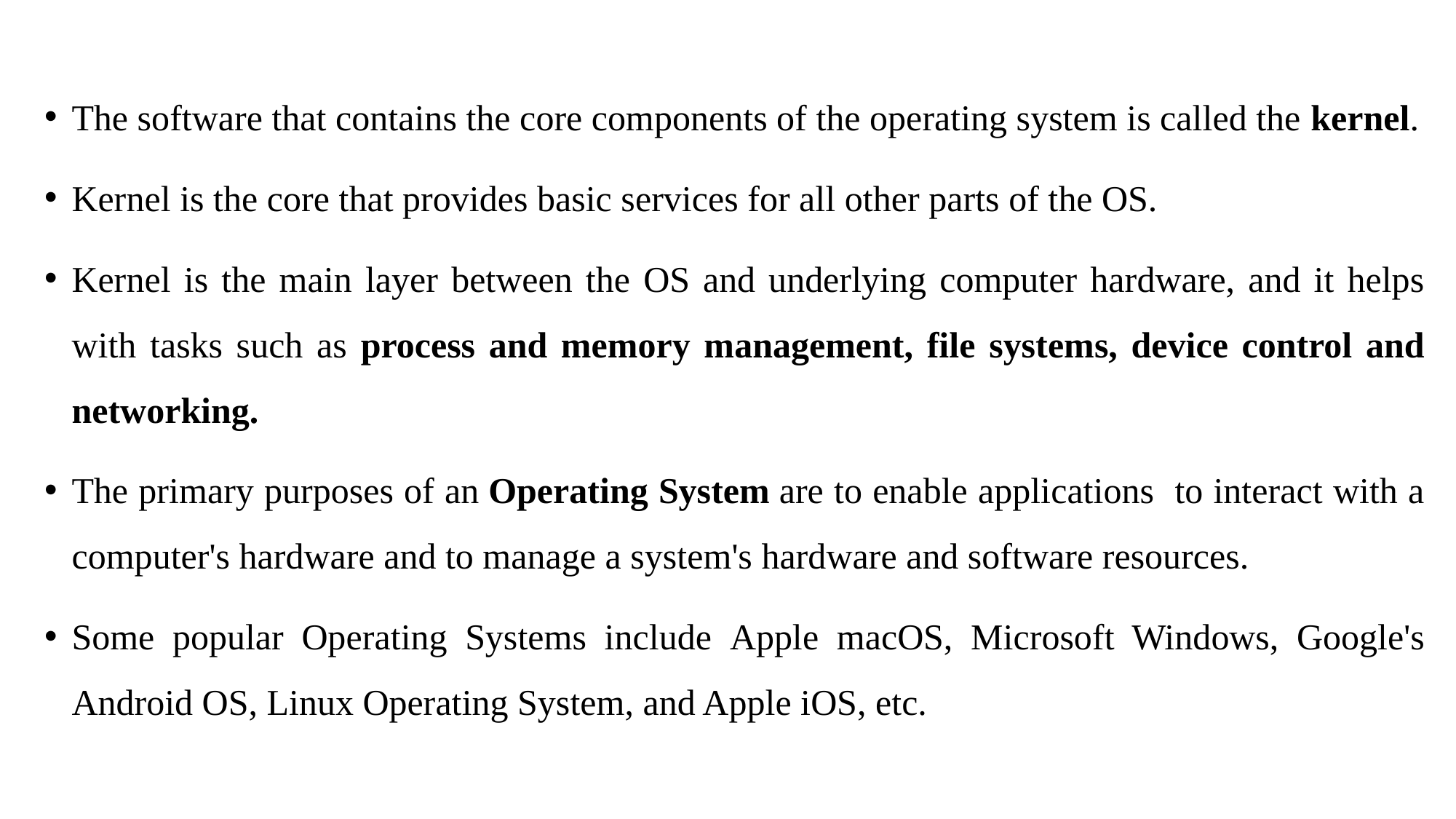

The software that contains the core components of the operating system is called the kernel.
Kernel is the core that provides basic services for all other parts of the OS.
Kernel is the main layer between the OS and underlying computer hardware, and it helps with tasks such as process and memory management, file systems, device control and networking.
The primary purposes of an Operating System are to enable applications  to interact with a computer's hardware and to manage a system's hardware and software resources.
Some popular Operating Systems include Apple macOS, Microsoft Windows, Google's Android OS, Linux Operating System, and Apple iOS, etc.